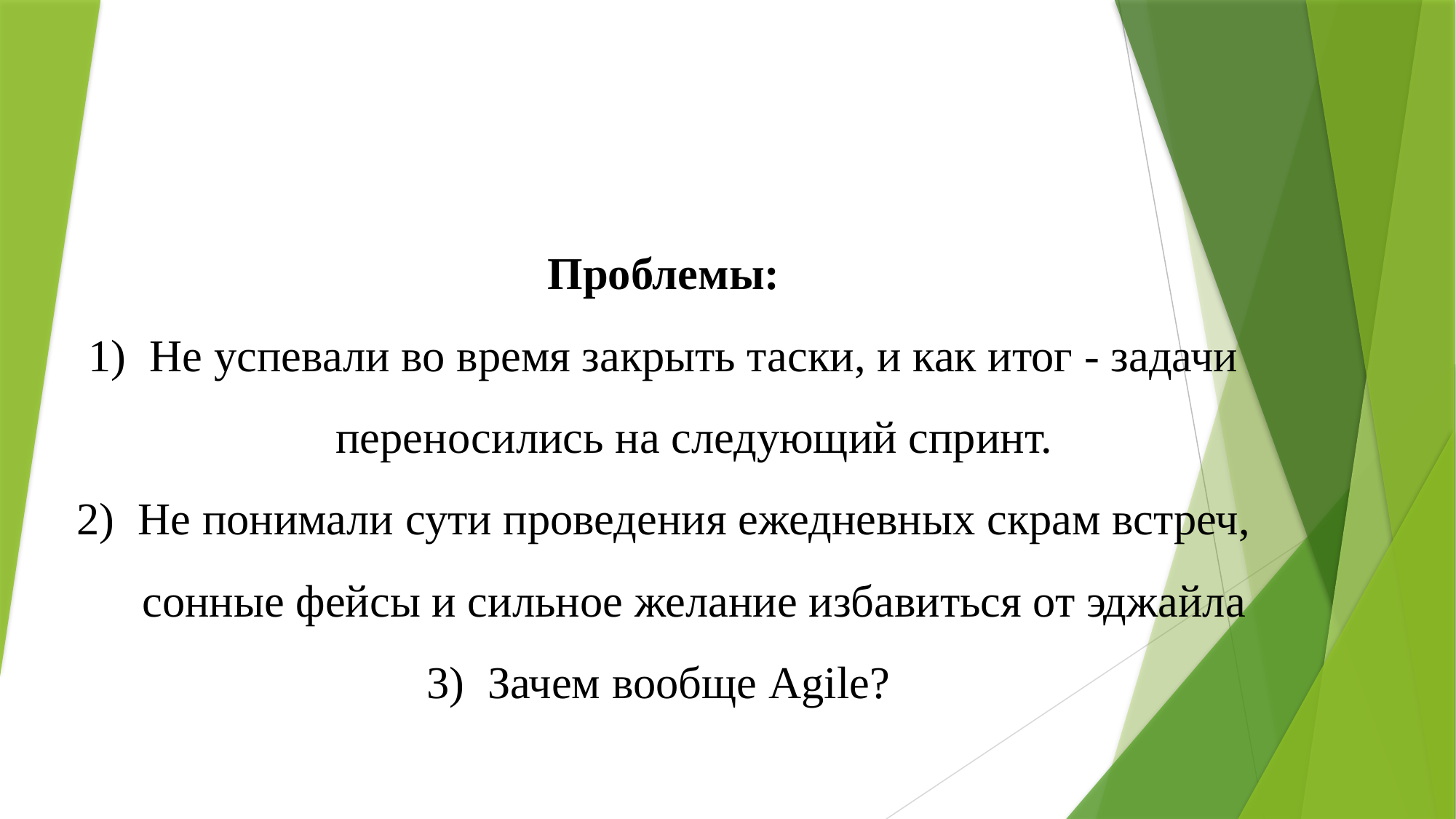

Проблемы:
Не успевали во время закрыть таски, и как итог - задачи переносились на следующий спринт.
Не понимали сути проведения ежедневных скрам встреч, сонные фейсы и сильное желание избавиться от эджайла
Зачем вообще Agile?